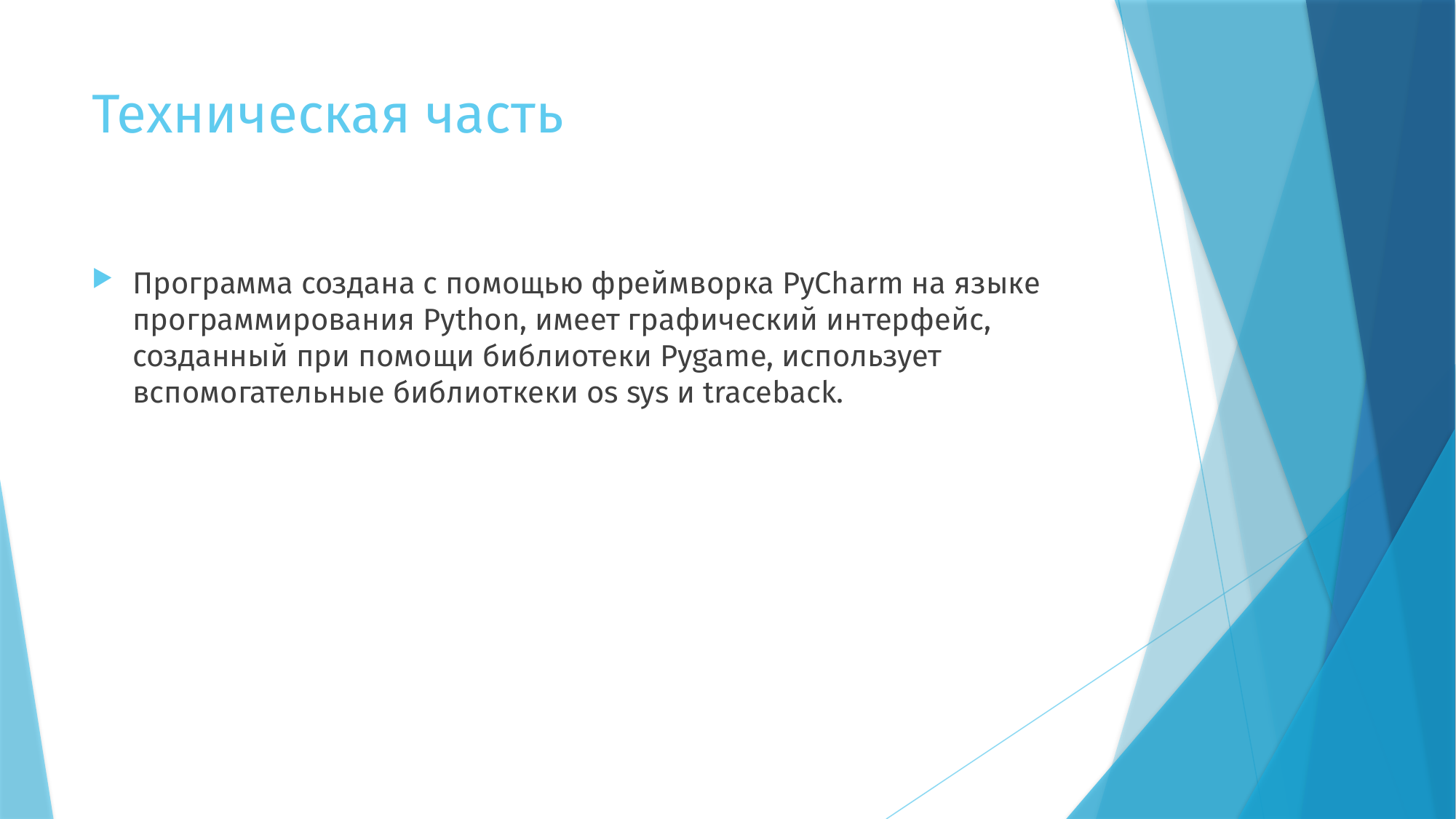

# Техническая часть
Программа создана с помощью фреймворка PyCharm на языке программирования Python, имеет графический интерфейс, созданный при помощи библиотеки Pygame, использует вспомогательные библиоткеки os sys и traceback.